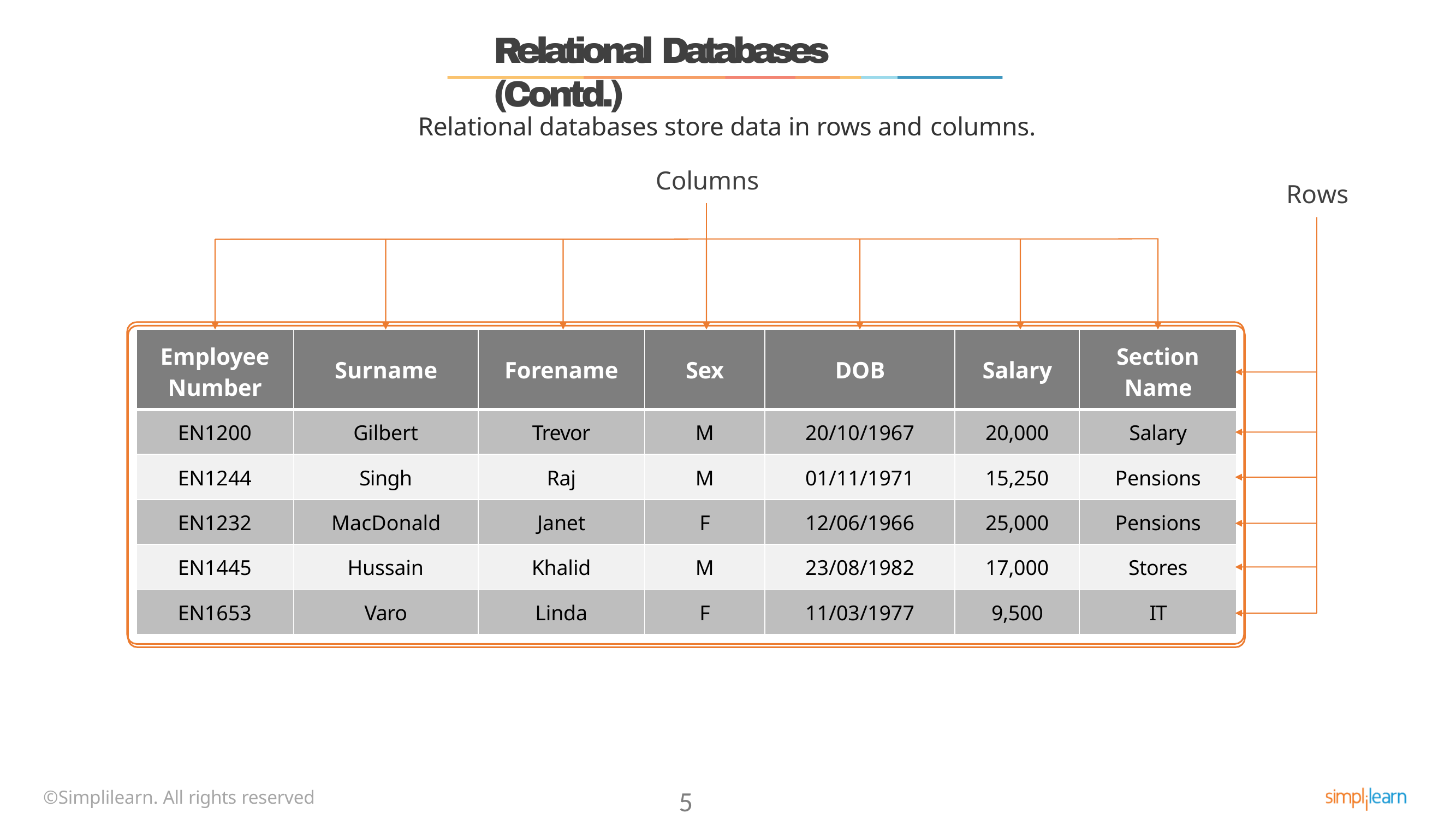

# Relational Databases (Contd.)

Relational databases store data in rows and columns.
Columns
Rows

| Employee Number | Surname | Forename | Sex | DOB | Salary | Section Name |
| --- | --- | --- | --- | --- | --- | --- |
| EN1200 | Gilbert | Trevor | M | 20/10/1967 | 20,000 | Salary |
| EN1244 | Singh | Raj | M | 01/11/1971 | 15,250 | Pensions |
| EN1232 | MacDonald | Janet | F | 12/06/1966 | 25,000 | Pensions |
| EN1445 | Hussain | Khalid | M | 23/08/1982 | 17,000 | Stores |
| EN1653 | Varo | Linda | F | 11/03/1977 | 9,500 | IT |
©Simplilearn. All rights reserved
5